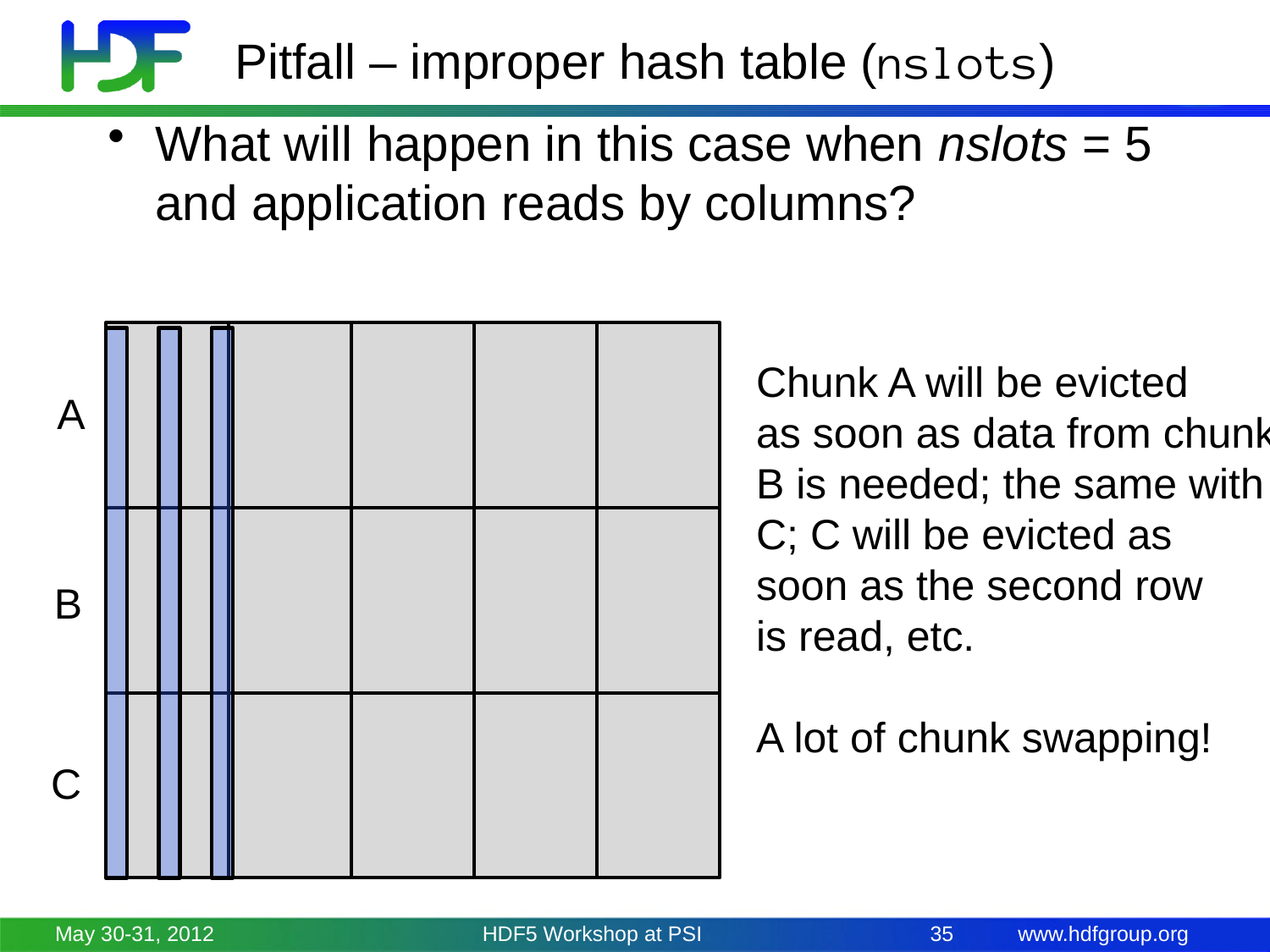

# Pitfall – improper hash table (nslots)
What will happen in this case when nslots = 5 and application reads by columns?

Chunk A will be evicted
as soon as data from chunk
B is needed; the same with
C; C will be evicted as
soon as the second row
is read, etc.

A lot of chunk swapping!
A

B

C
May 30-31, 2012
HDF5 Workshop at PSI
35